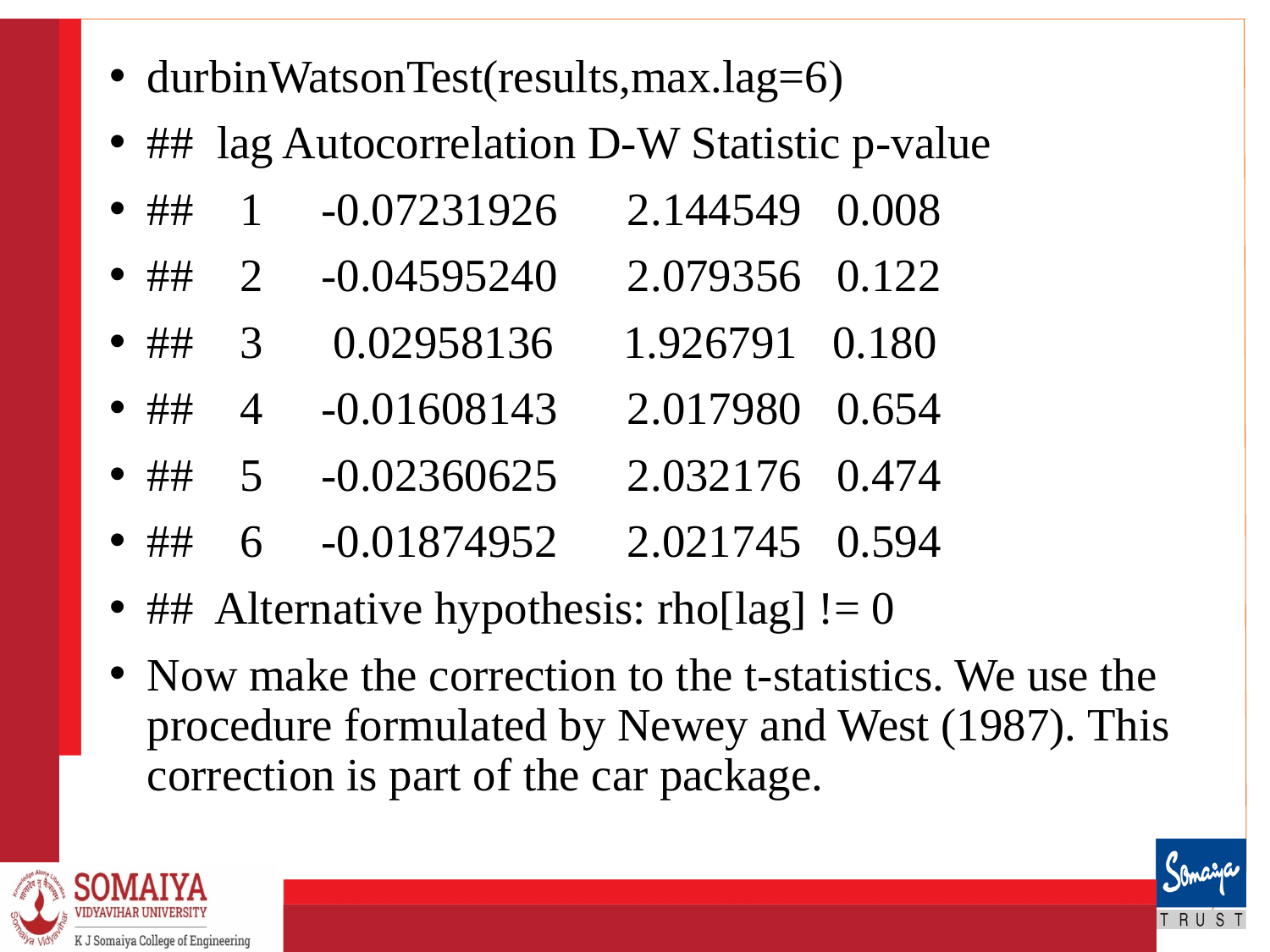

durbinWatsonTest(results,max.lag=6)
##  lag Autocorrelation D-W Statistic p-value
##    1     -0.07231926      2.144549   0.008
##    2     -0.04595240      2.079356   0.122
##    3      0.02958136      1.926791   0.180
##    4     -0.01608143      2.017980   0.654
##    5     -0.02360625      2.032176   0.474
##    6     -0.01874952      2.021745   0.594
##  Alternative hypothesis: rho[lag] != 0
Now make the correction to the t-statistics. We use the procedure formulated by Newey and West (1987). This correction is part of the car package.